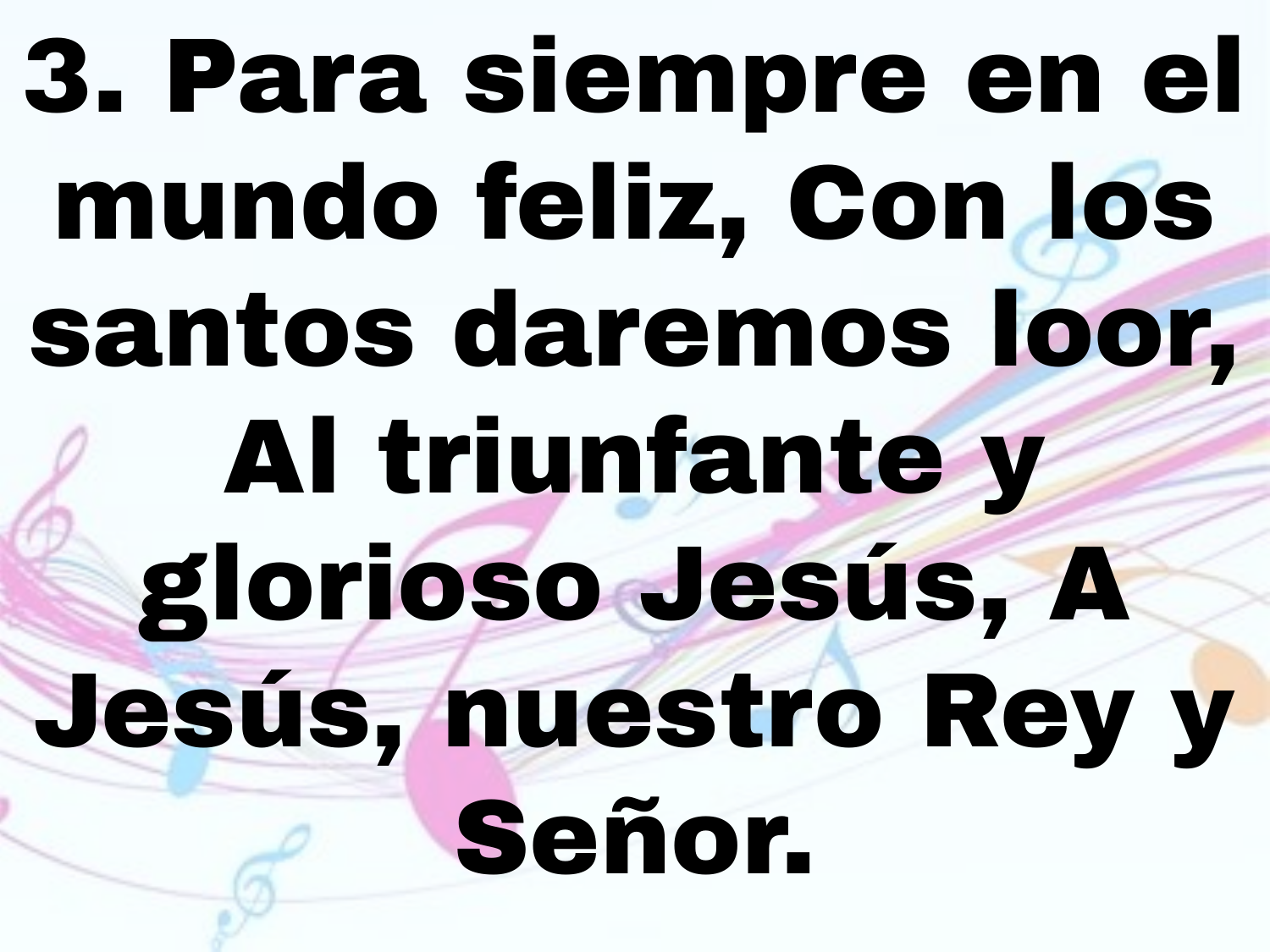

3. Para siempre en el mundo feliz, Con los santos daremos loor, Al triunfante y glorioso Jesús, A Jesús, nuestro Rey y Señor.